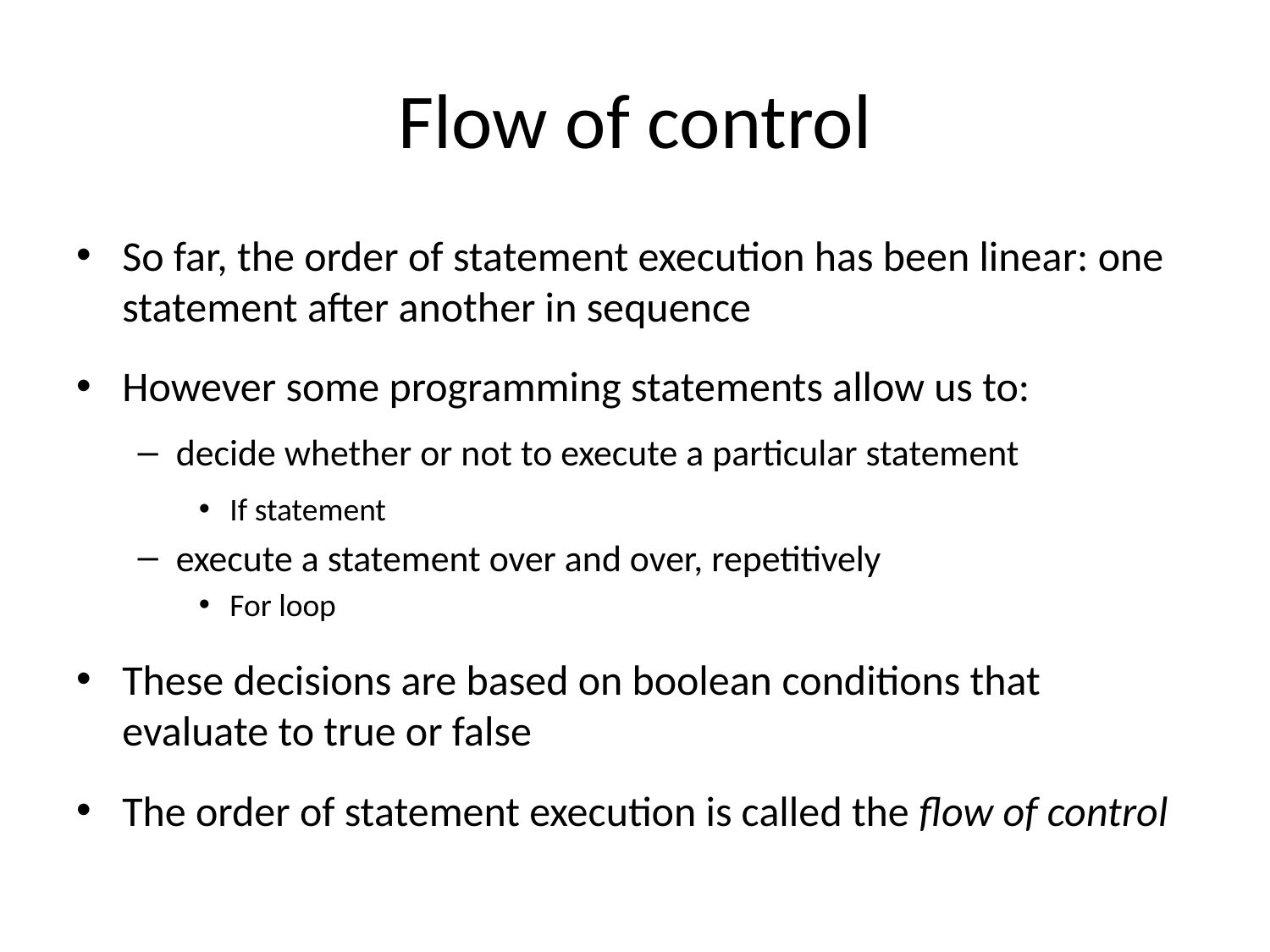

# Flow of control
So far, the order of statement execution has been linear: one statement after another in sequence
However some programming statements allow us to:
decide whether or not to execute a particular statement
If statement
execute a statement over and over, repetitively
For loop
These decisions are based on boolean conditions that evaluate to true or false
The order of statement execution is called the flow of control